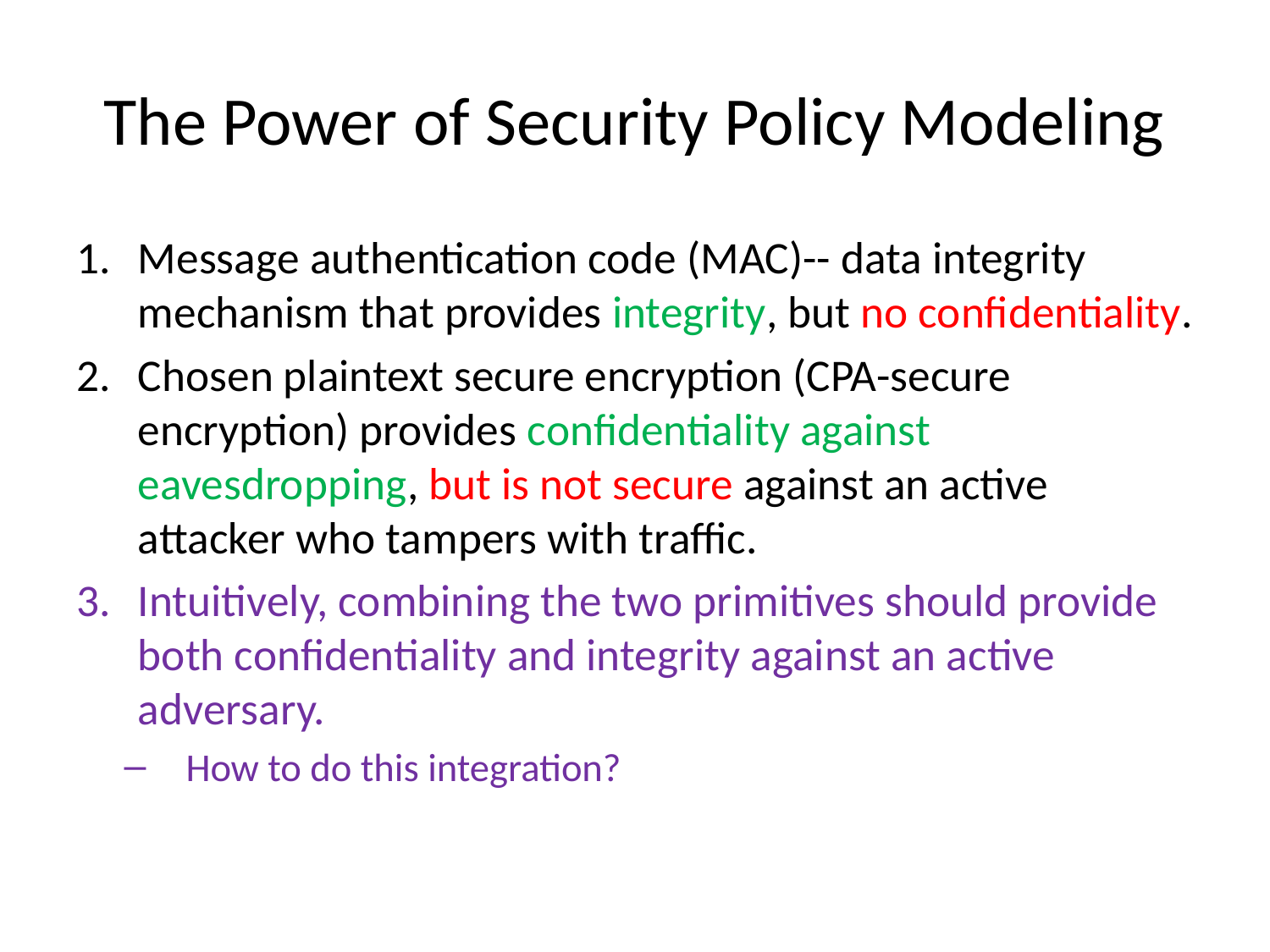

# The Power of Security Policy Modeling
Message authentication code (MAC)-- data integrity mechanism that provides integrity, but no confidentiality.
Chosen plaintext secure encryption (CPA-secure encryption) provides confidentiality against eavesdropping, but is not secure against an active attacker who tampers with traffic.
Intuitively, combining the two primitives should provide both confidentiality and integrity against an active adversary.
How to do this integration?